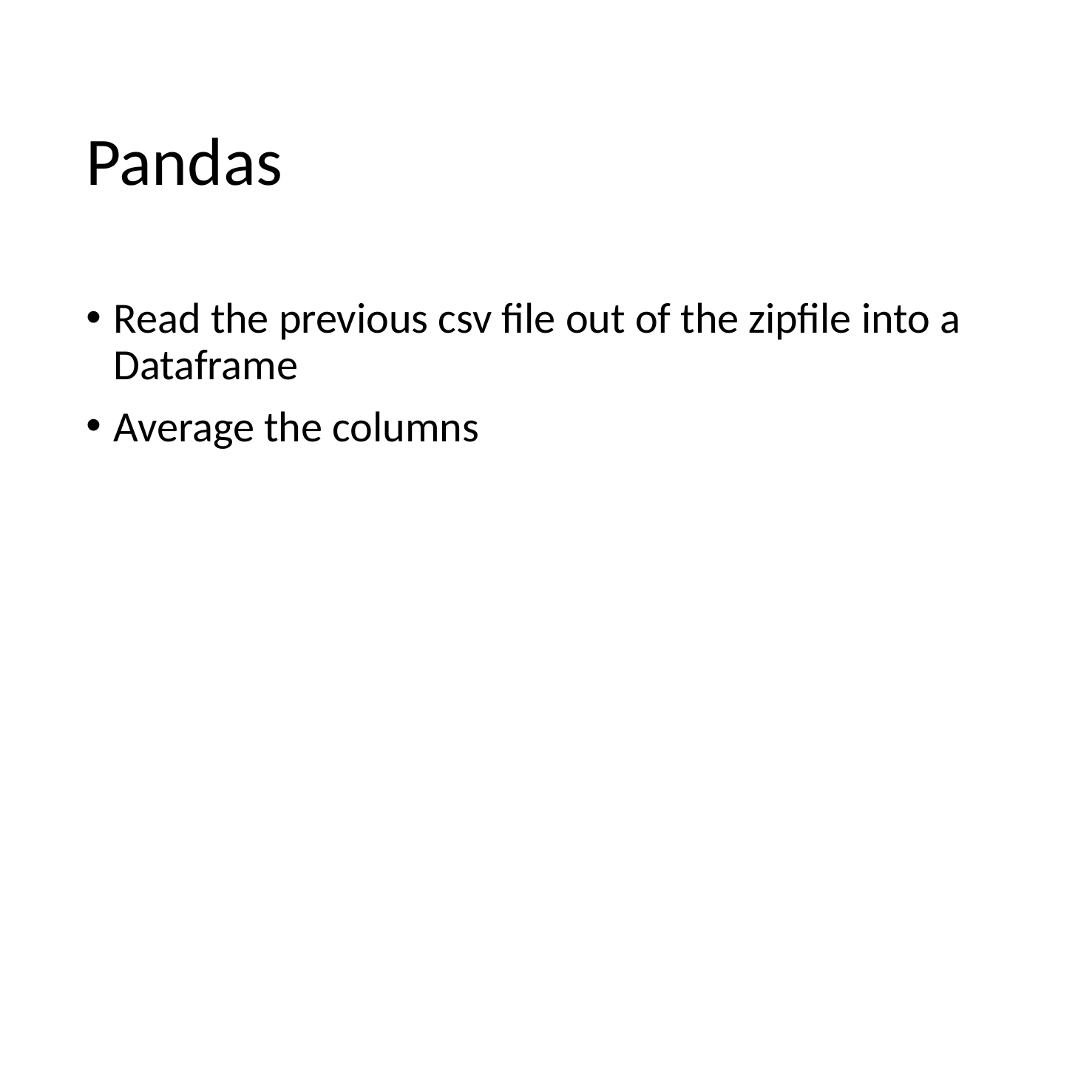

# Pandas
Read the previous csv file out of the zipfile into a Dataframe
Average the columns